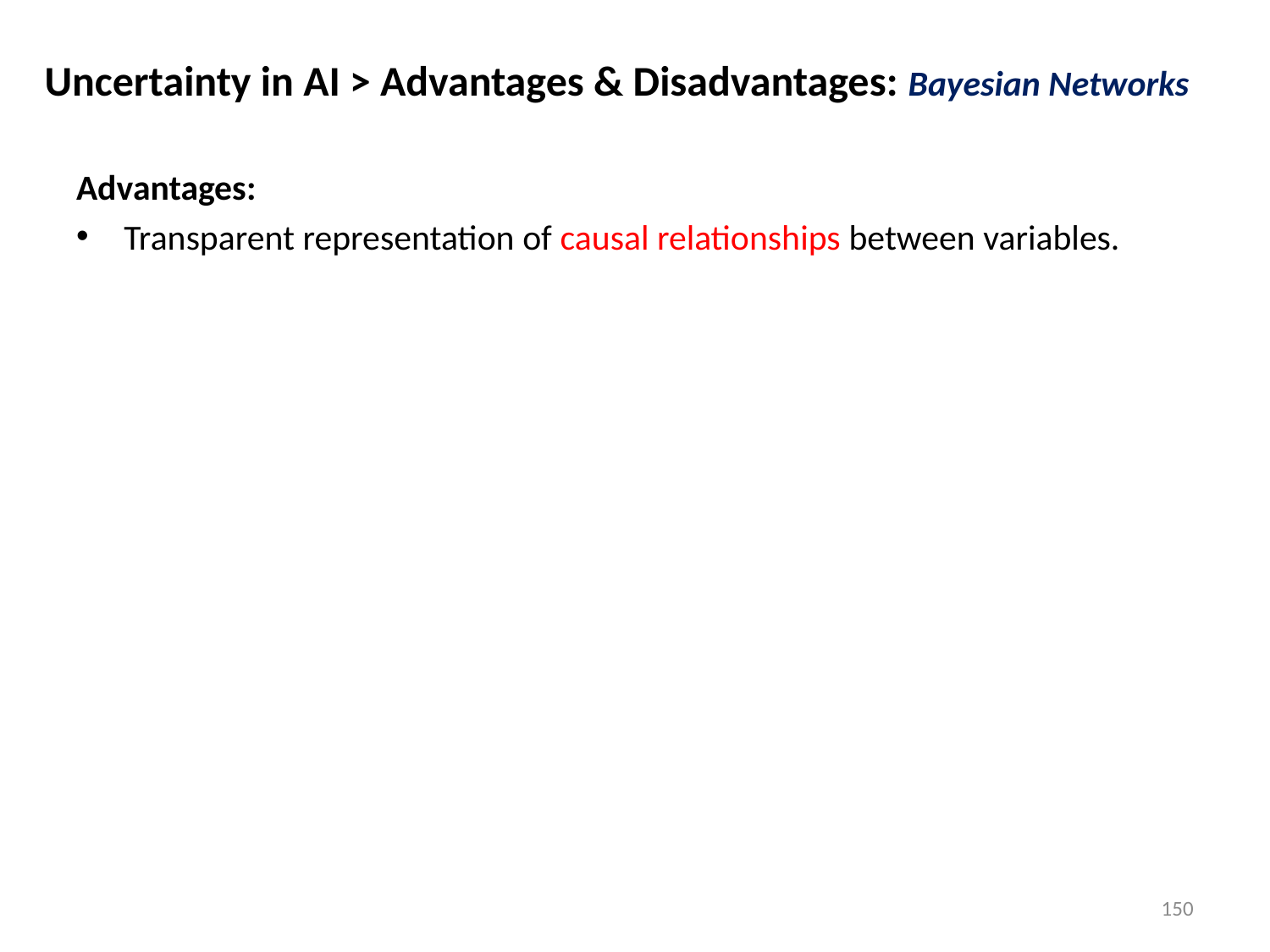

Uncertainty in AI > Advantages & Disadvantages: Bayesian Networks
Advantages:
Transparent representation of causal relationships between variables.
150